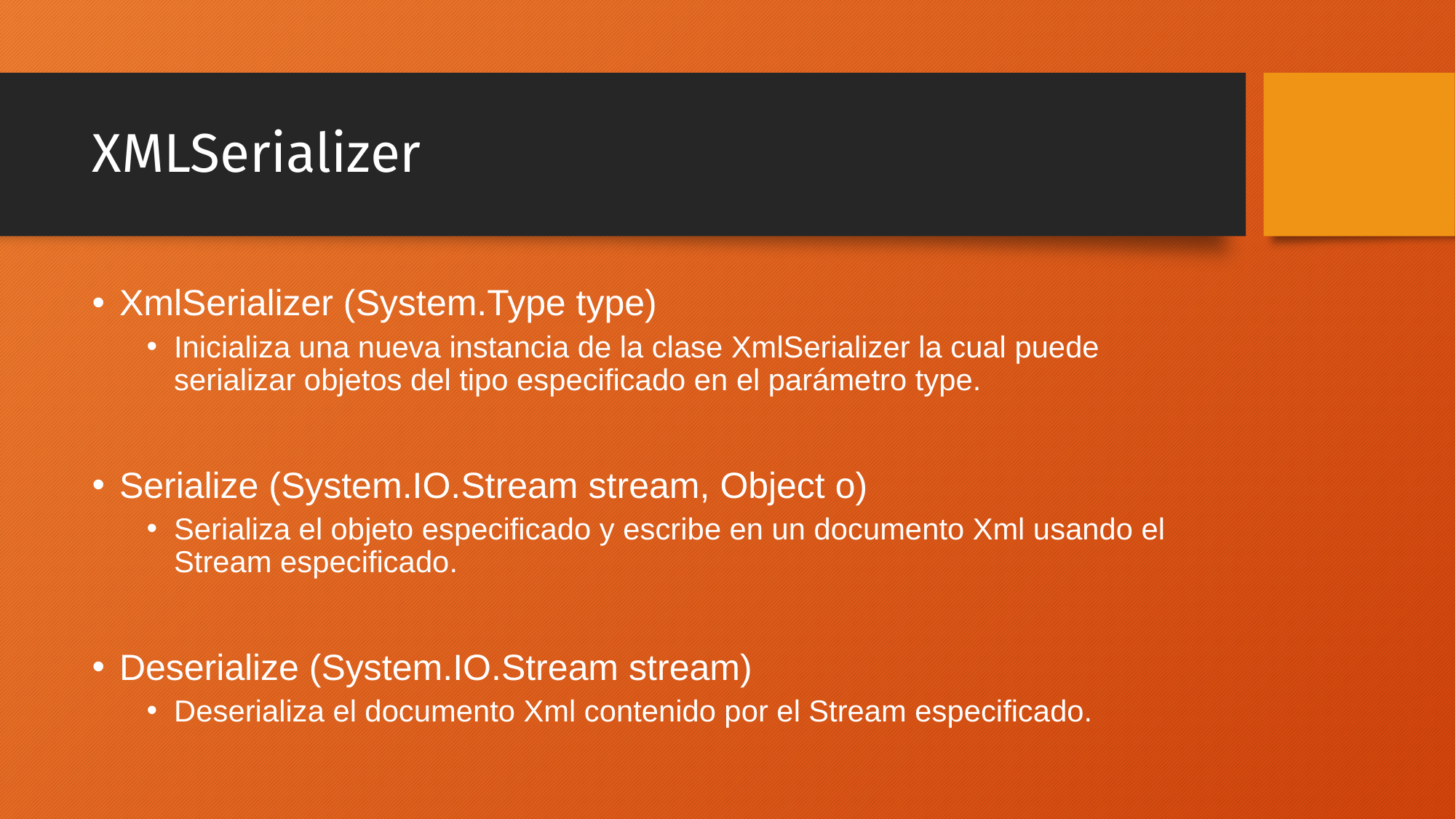

# XMLSerializer
XmlSerializer (System.Type type)
Inicializa una nueva instancia de la clase XmlSerializer la cual puede serializar objetos del tipo especificado en el parámetro type.

Serialize (System.IO.Stream stream, Object o)
Serializa el objeto especificado y escribe en un documento Xml usando el Stream especificado.

Deserialize (System.IO.Stream stream)
Deserializa el documento Xml contenido por el Stream especificado.